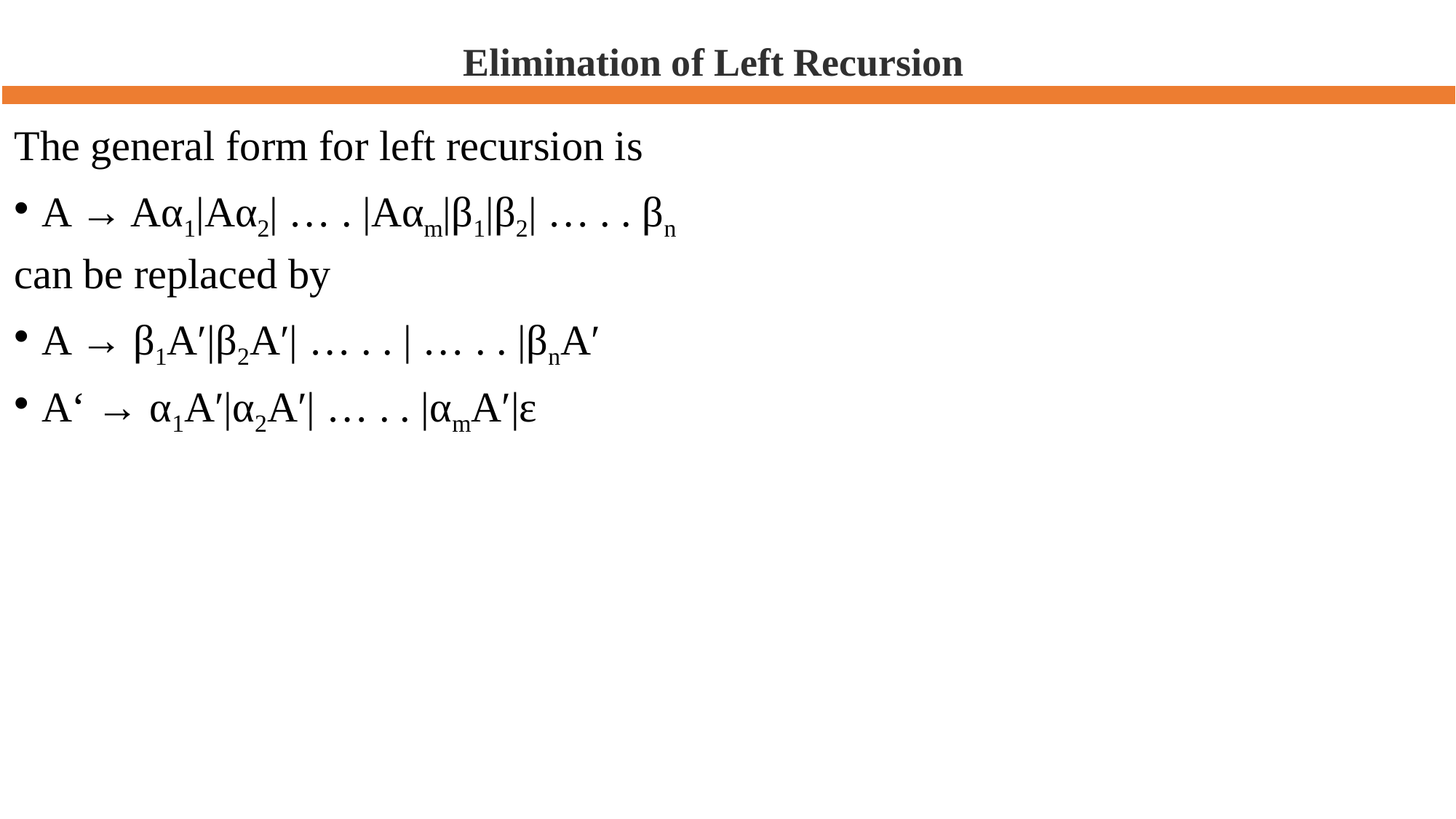

# Elimination of Left Recursion
The general form for left recursion is
A → Aα1|Aα2| … . |Aαm|β1|β2| … . . βn
can be replaced by
A → β1A′|β2A′| … . . | … . . |βnA′
A‘ → α1A′|α2A′| … . . |αmA′|ε